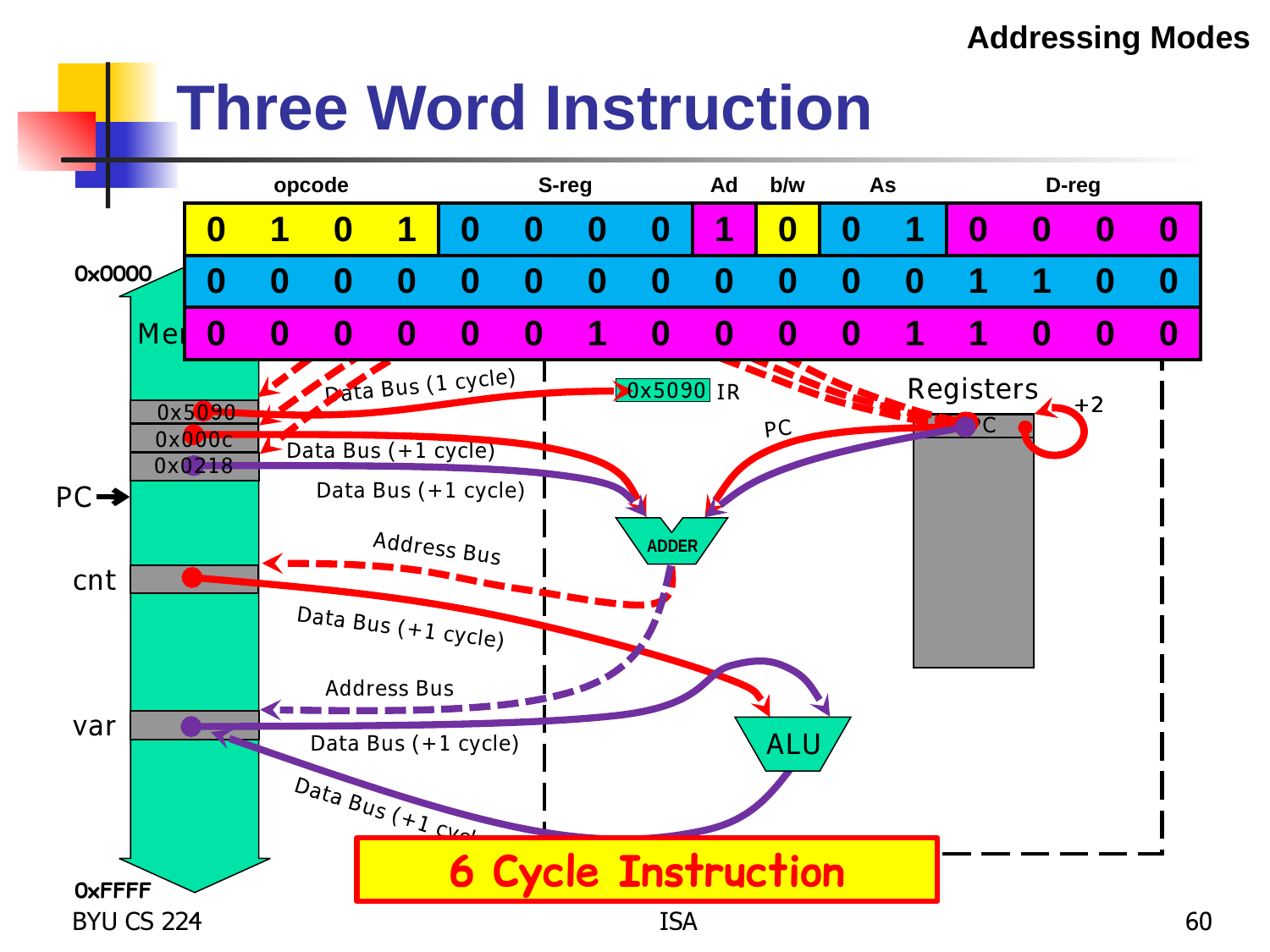

Addressing Modes
Three Word Instruction
| opcode |  |  |  | S-reg |  |  |  | Ad | b/w | As |  | D-reg |  |  |  |
| --- | --- | --- | --- | --- | --- | --- | --- | --- | --- | --- | --- | --- | --- | --- | --- |
| 0 | 1 | 0 | 1 | 0 | 0 | 0 | 0 | 1 | 0 | 0 | 1 | 0 | 0 | 0 | 0 |
| 0 | 0 | 0 | 0 | 0 | 0 | 0 | 0 | 0 | 0 | 0 | 0 | 1 | 1 | 0 | 0 |
| 0 | 0 | 0 | 0 | 0 | 0 | 1 | 0 | 0 | 0 | 0 | 1 | 1 | 0 | 0 | 0 |
add.w cnt,var   ;var = M(cnt) + M(var)
0x0000

Memory
0xFFFF

Address Bus

CPU

PC
Registers
Data Bus (1 cycle)
0x5090

IR

PC

+2

+2

+2

0x5090

PC

PC
PC

0x000c

Data Bus (+1 cycle)

PC

0x0218

Data Bus (+1 cycle)

ADDER
Address Bus
cnt

Address Bus

Data Bus (+1 cycle)

Data Bus (+1 cycle)
var

ALU

Data Bus (+1 cycle)
6 Cycle Instruction
BYU CS 224
ISA
60